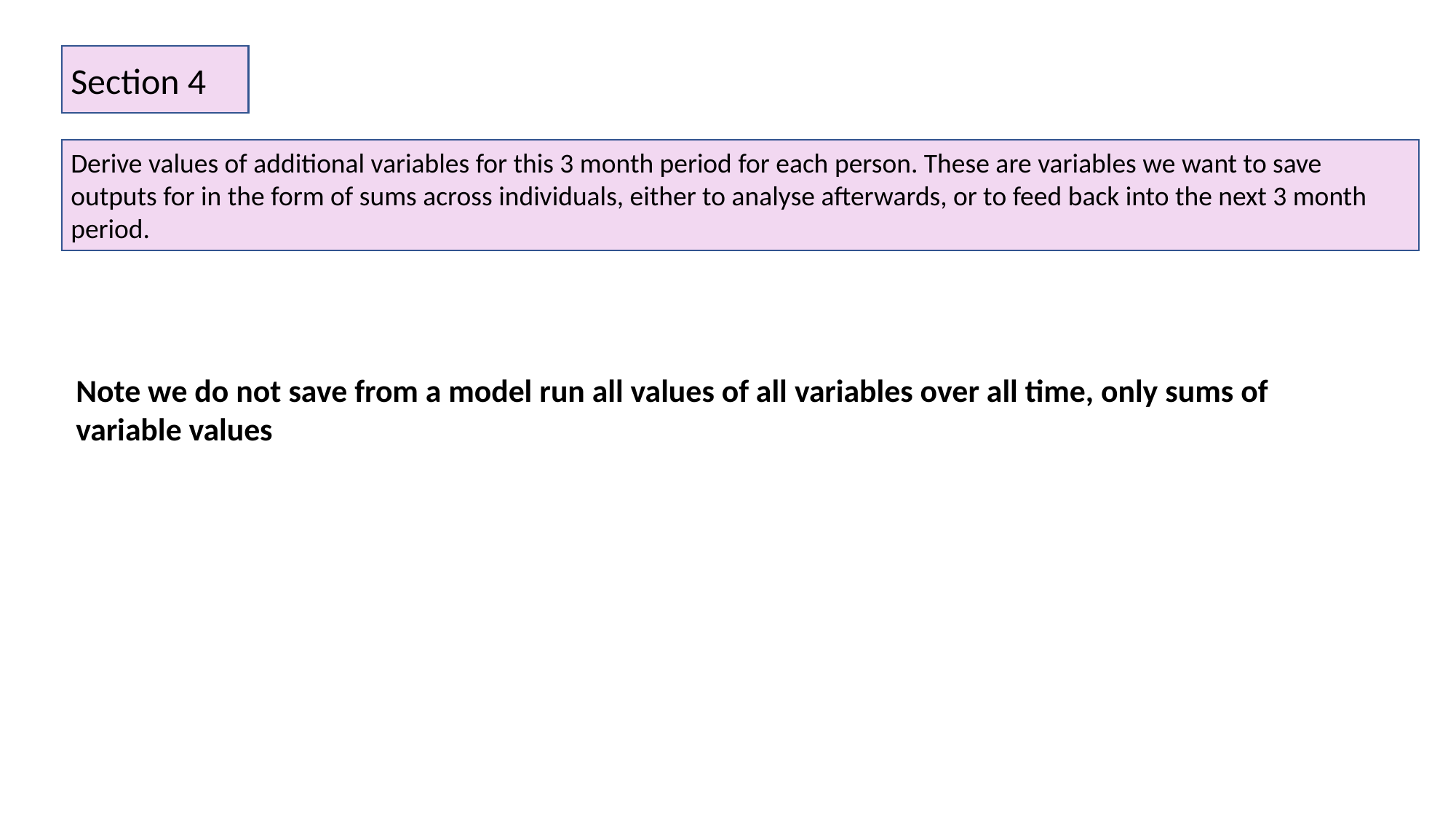

Section 4
Derive values of additional variables for this 3 month period for each person. These are variables we want to save outputs for in the form of sums across individuals, either to analyse afterwards, or to feed back into the next 3 month period.
Note we do not save from a model run all values of all variables over all time, only sums of
variable values